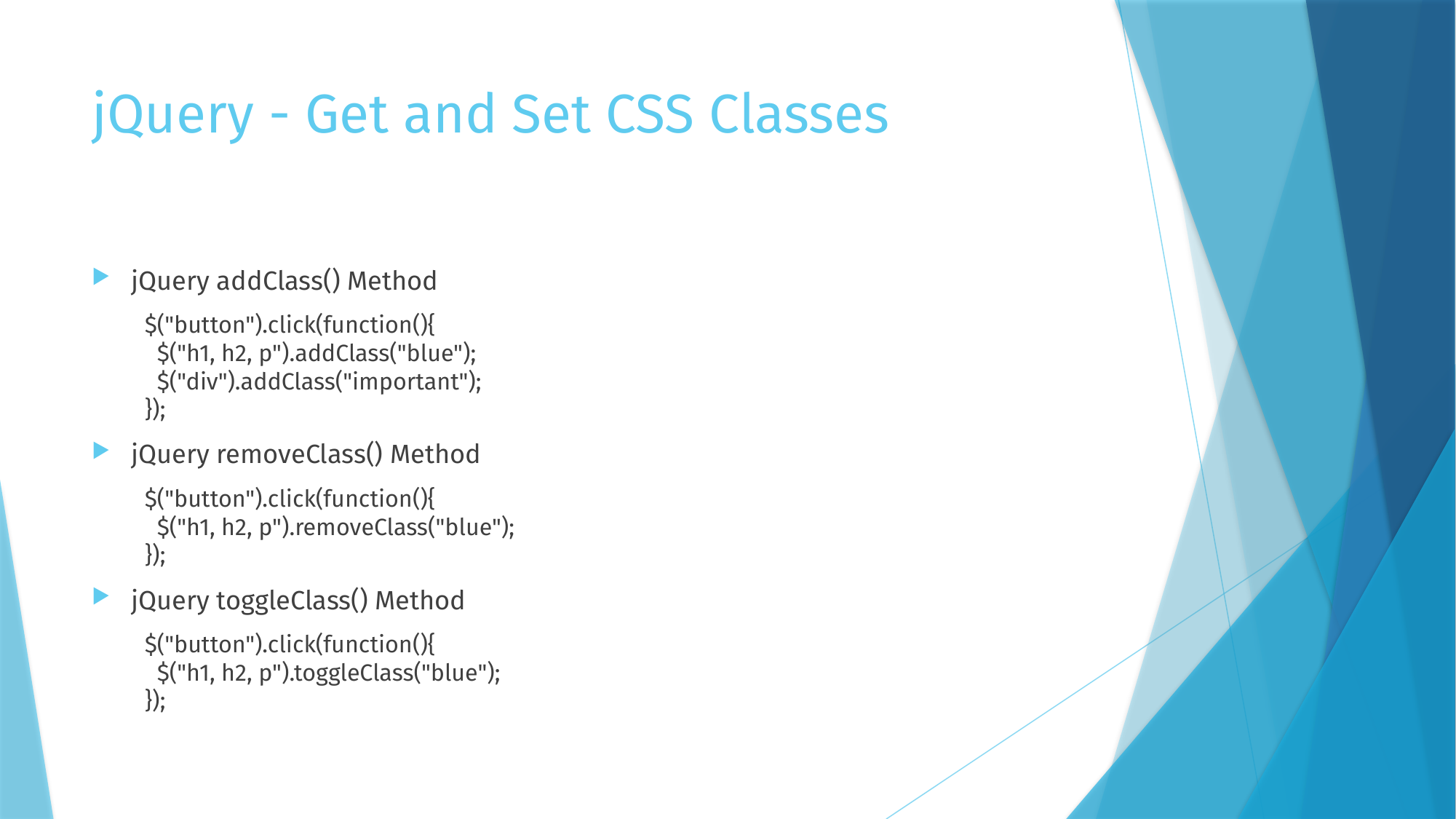

# jQuery - Get and Set CSS Classes
jQuery addClass() Method
$("button").click(function(){
  $("h1, h2, p").addClass("blue");
  $("div").addClass("important");
});
jQuery removeClass() Method
$("button").click(function(){
  $("h1, h2, p").removeClass("blue");
});
jQuery toggleClass() Method
$("button").click(function(){
  $("h1, h2, p").toggleClass("blue");
});